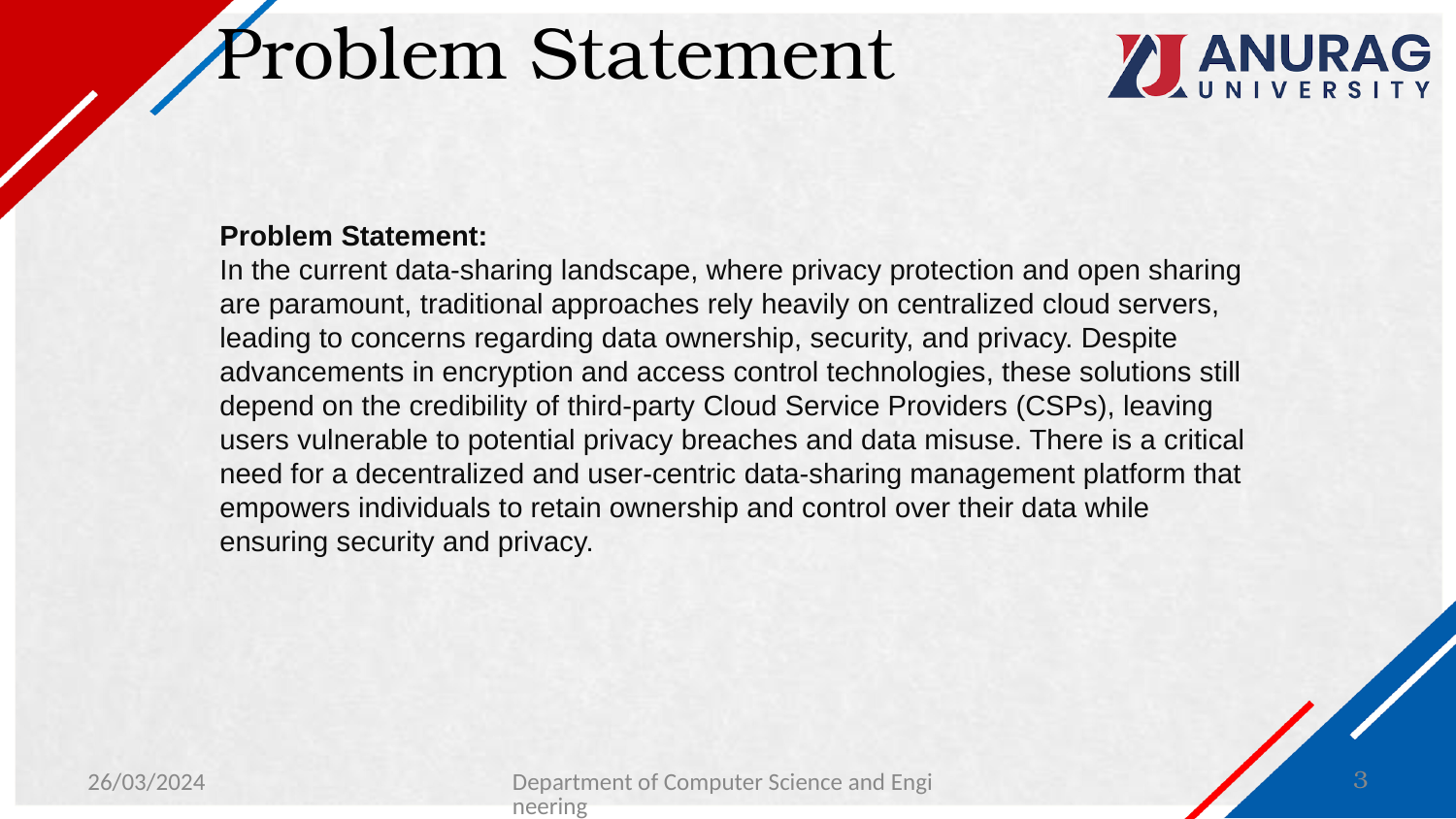

# Problem Statement
Problem Statement:
In the current data-sharing landscape, where privacy protection and open sharing are paramount, traditional approaches rely heavily on centralized cloud servers, leading to concerns regarding data ownership, security, and privacy. Despite advancements in encryption and access control technologies, these solutions still depend on the credibility of third-party Cloud Service Providers (CSPs), leaving users vulnerable to potential privacy breaches and data misuse. There is a critical need for a decentralized and user-centric data-sharing management platform that empowers individuals to retain ownership and control over their data while ensuring security and privacy.

26/03/2024
Department of Computer Science and Engineering
3